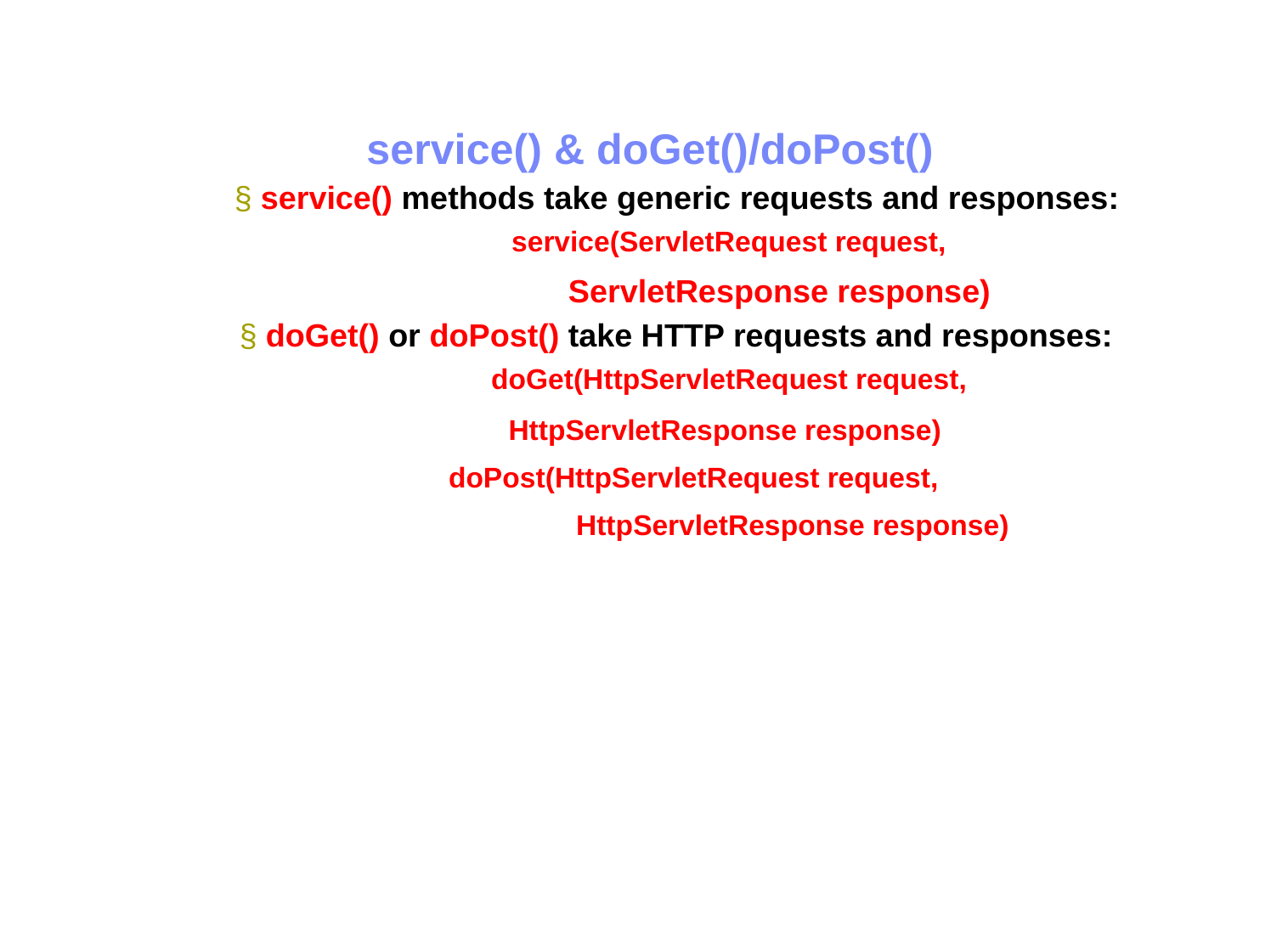

Antrix Consultancy Services

service() & doGet()/doPost()

§ service() methods take generic requests and responses:

service(ServletRequest request,

ServletResponse response)

§ doGet() or doPost() take HTTP requests and responses:

doGet(HttpServletRequest request,

HttpServletResponse response)
doPost(HttpServletRequest request,
	HttpServletResponse response)

Madhusudhanan.P.K.